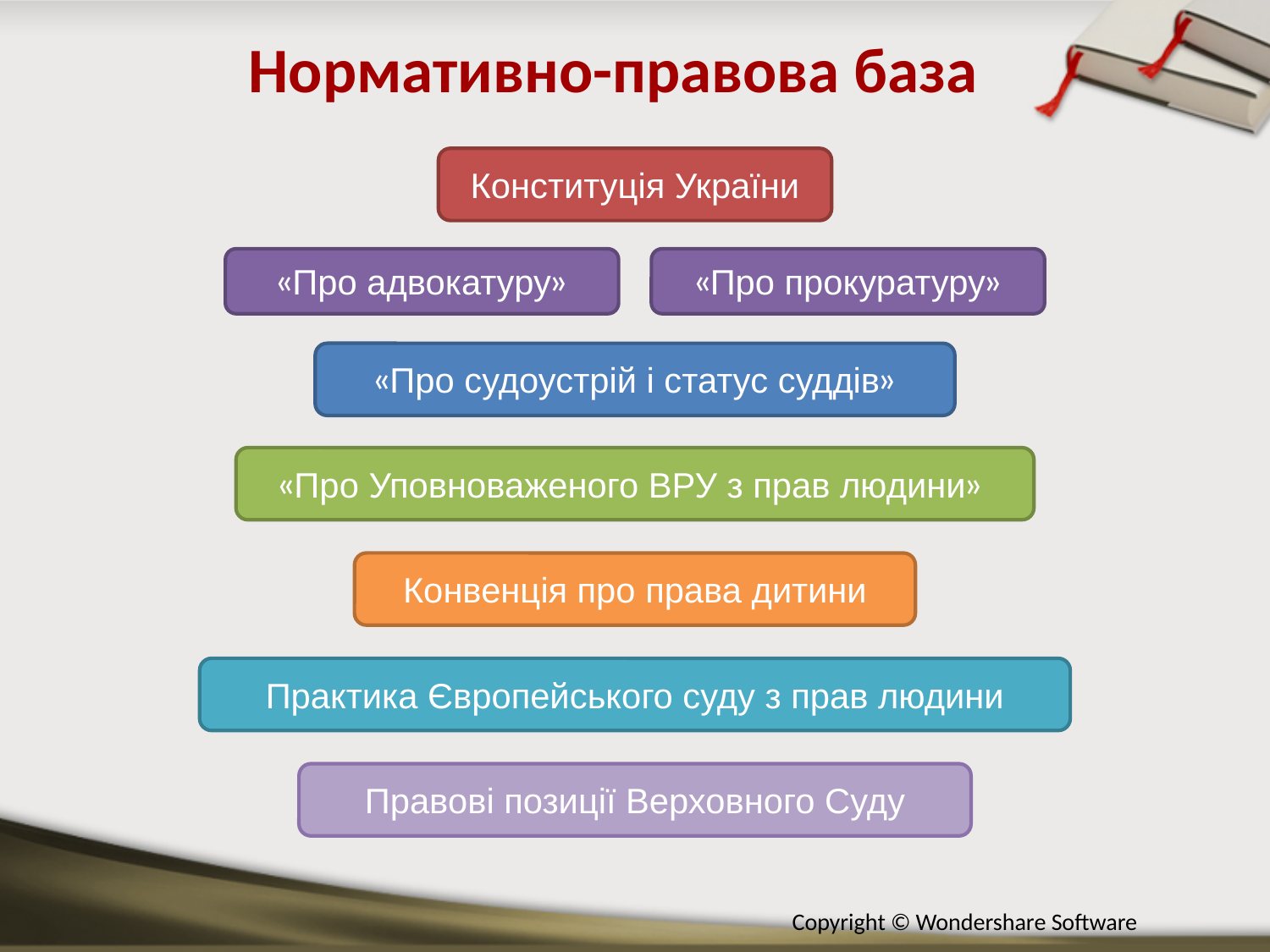

Нормативно-правова база
Конституція України
«Про адвокатуру»
«Про прокуратуру»
«Про судоустрій і статус суддів»
«Про Уповноваженого ВРУ з прав людини»
Конвенція про права дитини
Практика Європейського суду з прав людини
Правові позиції Верховного Суду